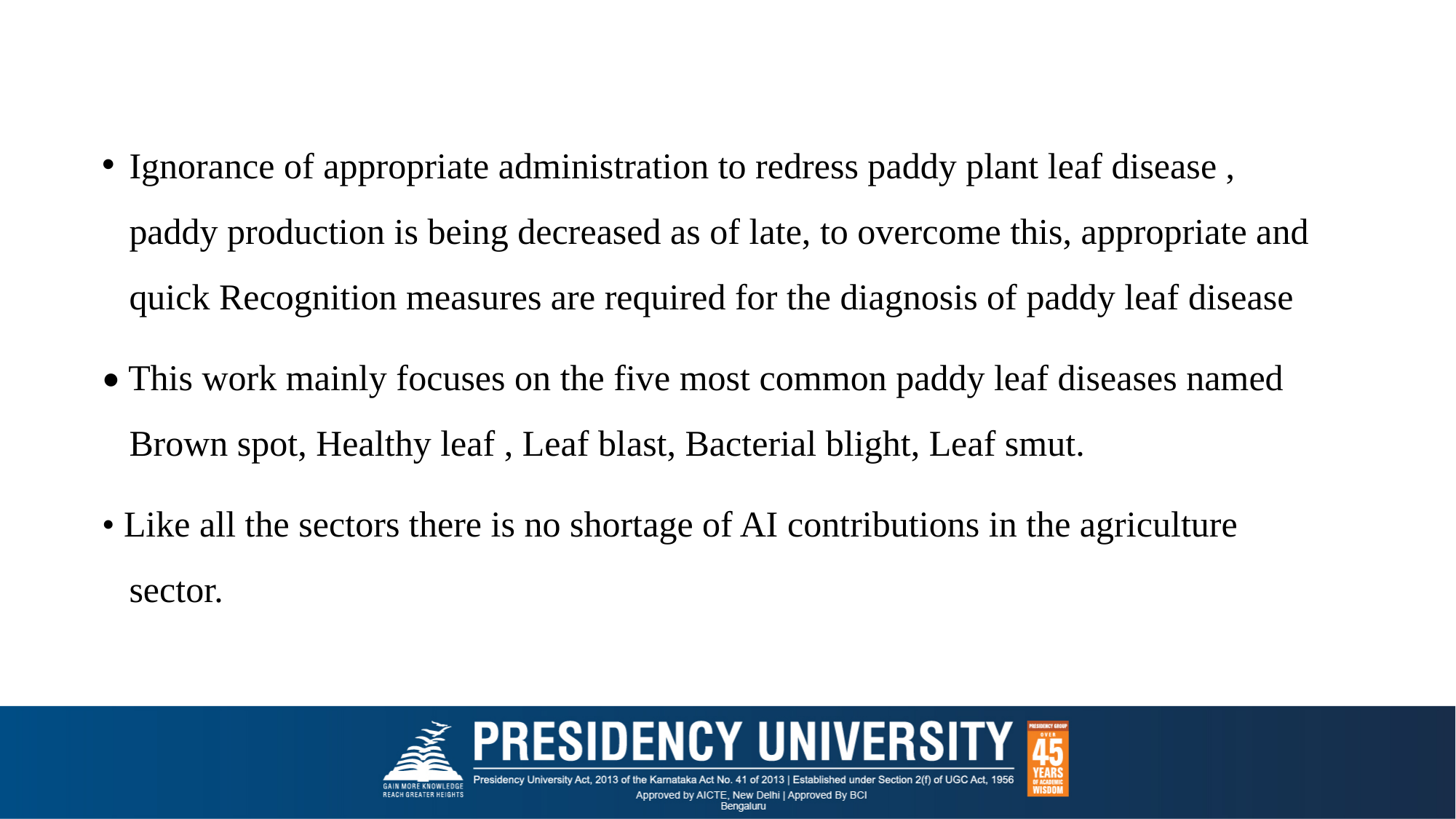

Ignorance of appropriate administration to redress paddy plant leaf disease ,    paddy production is being decreased as of late, to overcome this, appropriate and quick Recognition measures are required for the diagnosis of paddy leaf disease
• This work mainly focuses on the five most common paddy leaf diseases named Brown spot, Healthy leaf , Leaf blast, Bacterial blight, Leaf smut.
• Like all the sectors there is no shortage of AI contributions in the agriculture sector.